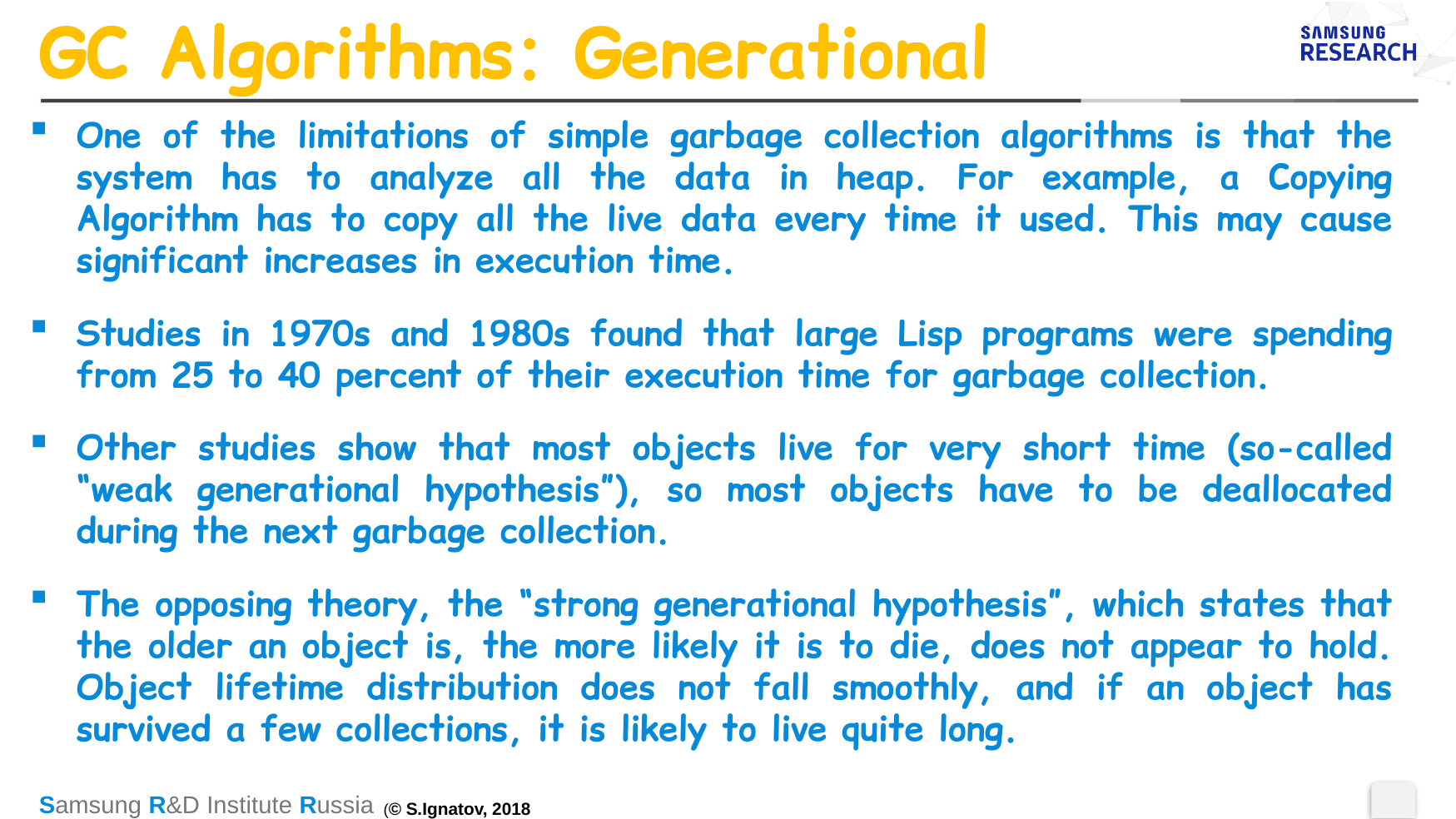

# GC Algorithms: Generational
One of the limitations of simple garbage collection algorithms is that the system has to analyze all the data in heap. For example, a Copying Algorithm has to copy all the live data every time it used. This may cause significant increases in execution time.
Studies in 1970s and 1980s found that large Lisp programs were spending from 25 to 40 percent of their execution time for garbage collection.
Other studies show that most objects live for very short time (so-called “weak generational hypothesis”), so most objects have to be deallocated during the next garbage collection.
The opposing theory, the “strong generational hypothesis”, which states that the older an object is, the more likely it is to die, does not appear to hold. Object lifetime distribution does not fall smoothly, and if an object has survived a few collections, it is likely to live quite long.
(© S.Ignatov, 2018